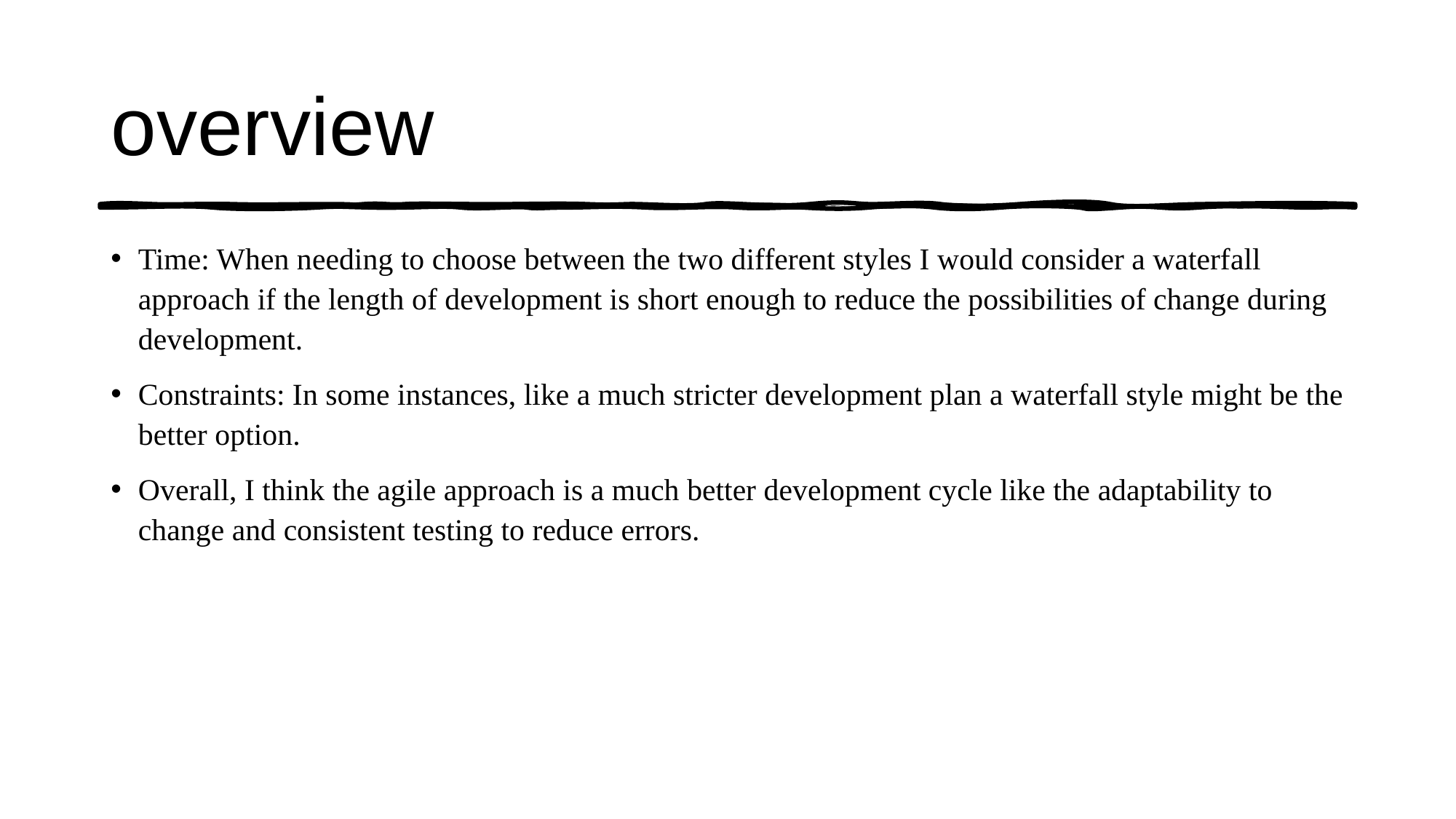

# overview
Time: When needing to choose between the two different styles I would consider a waterfall approach if the length of development is short enough to reduce the possibilities of change during development.
Constraints: In some instances, like a much stricter development plan a waterfall style might be the better option.
Overall, I think the agile approach is a much better development cycle like the adaptability to change and consistent testing to reduce errors.